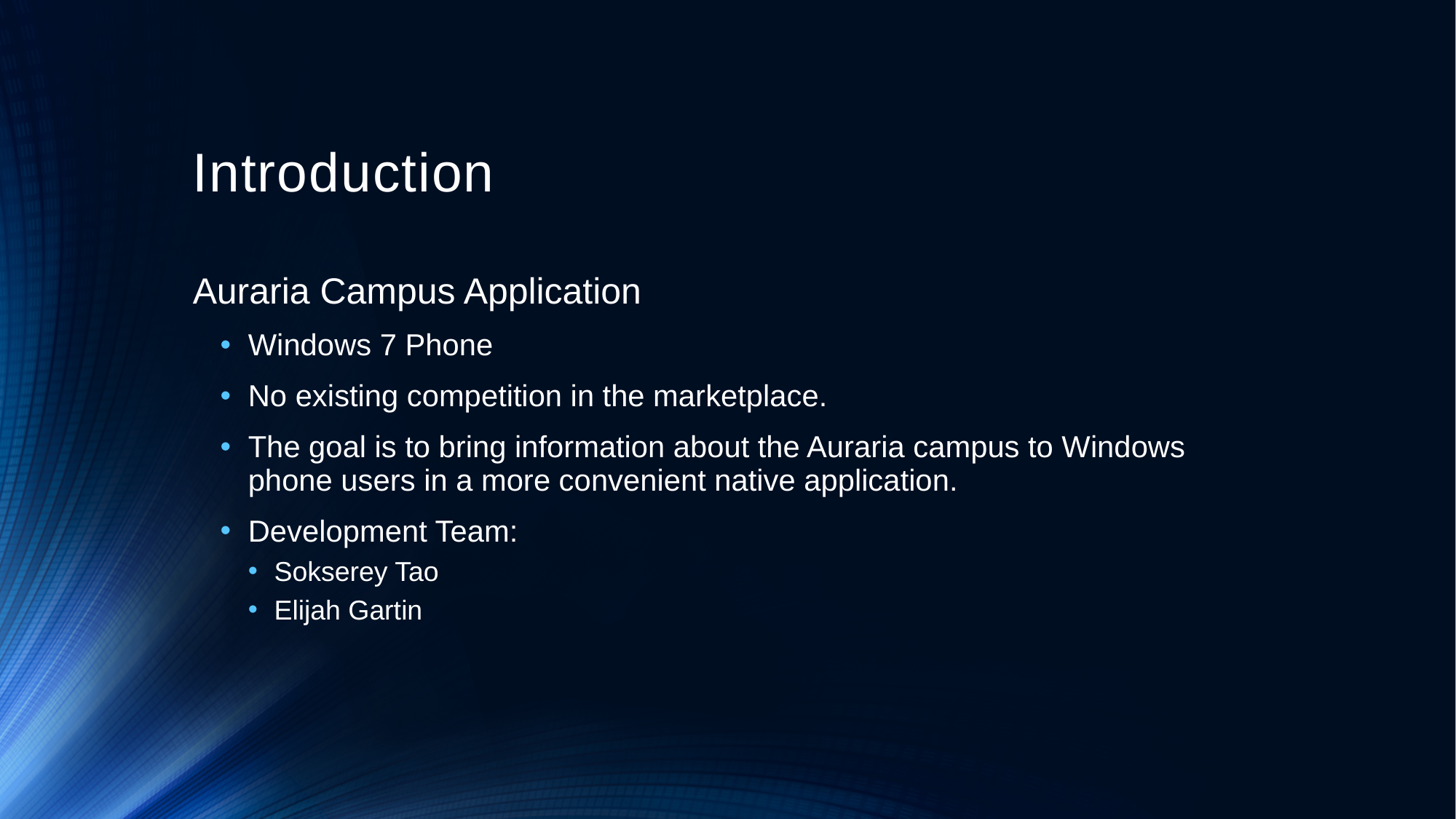

# Introduction
Auraria Campus Application
Windows 7 Phone
No existing competition in the marketplace.
The goal is to bring information about the Auraria campus to Windows phone users in a more convenient native application.
Development Team:
Sokserey Tao
Elijah Gartin